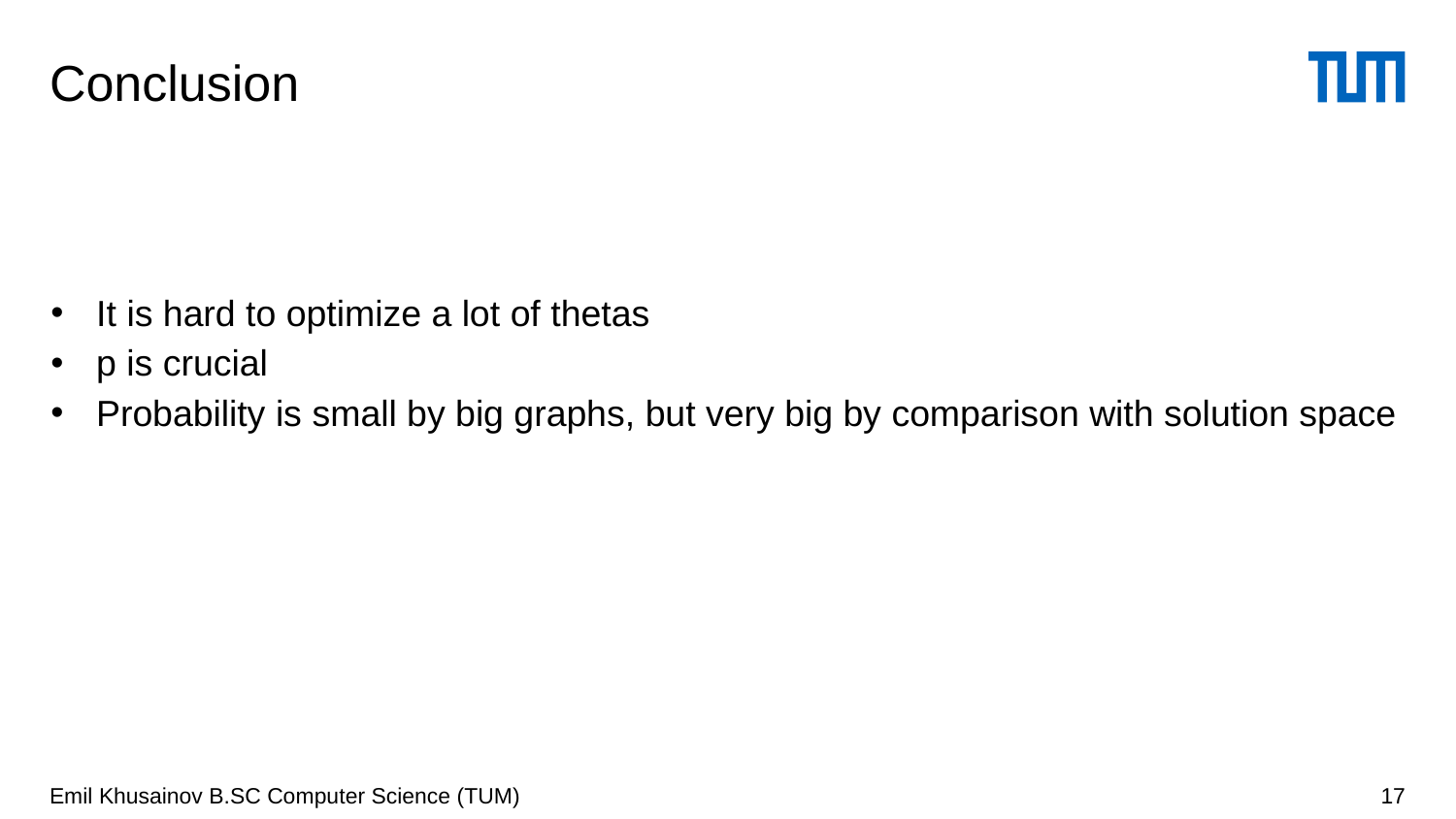

# Сonclusion
It is hard to optimize a lot of thetas
p is crucial
Probability is small by big graphs, but very big by comparison with solution space
Emil Khusainov B.SC Computer Science (TUM)
17